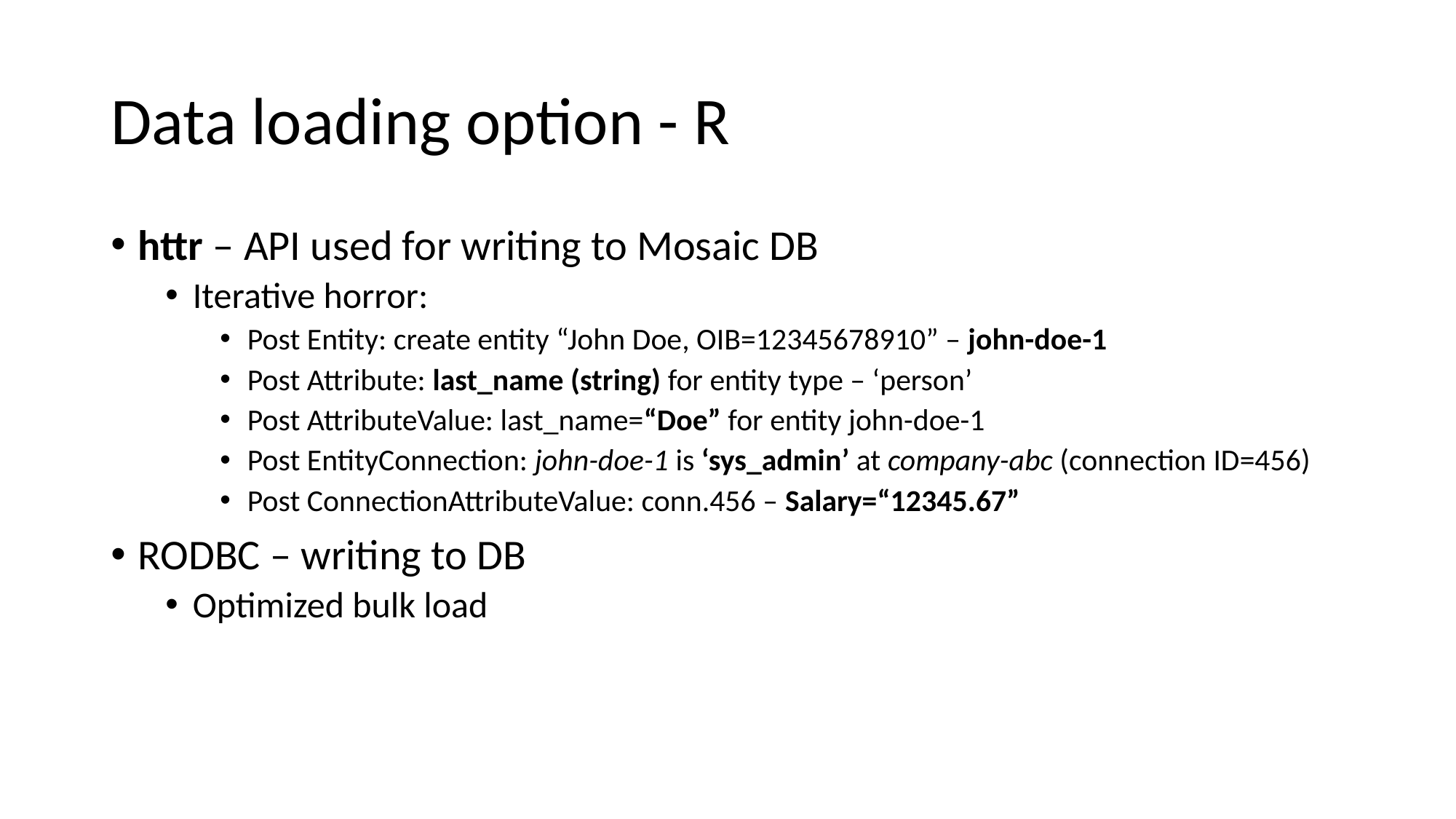

# Data loading option - R
httr – API used for writing to Mosaic DB
Iterative horror:
Post Entity: create entity “John Doe, OIB=12345678910” – john-doe-1
Post Attribute: last_name (string) for entity type – ‘person’
Post AttributeValue: last_name=“Doe” for entity john-doe-1
Post EntityConnection: john-doe-1 is ‘sys_admin’ at company-abc (connection ID=456)
Post ConnectionAttributeValue: conn.456 – Salary=“12345.67”
RODBC – writing to DB
Optimized bulk load